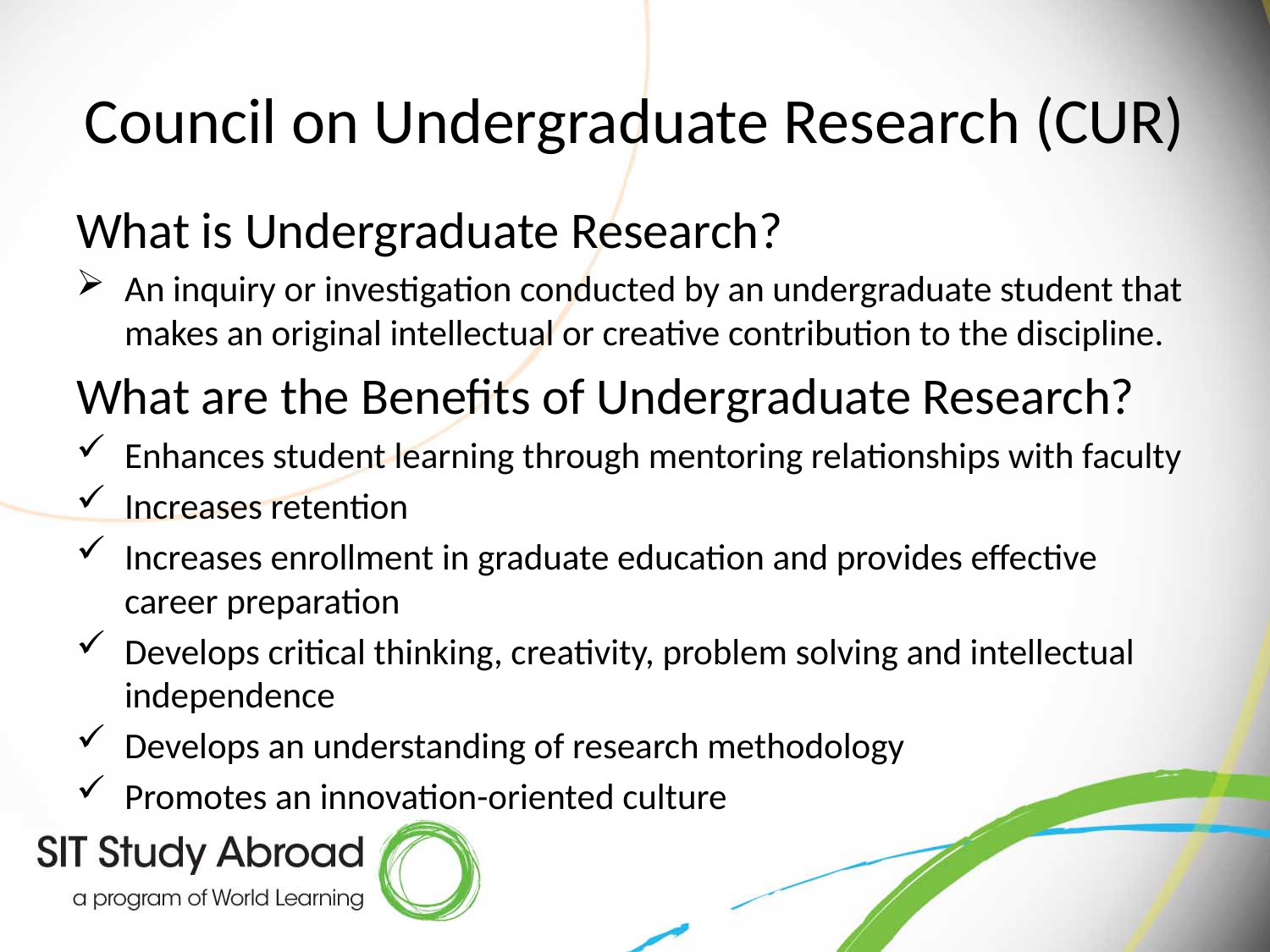

# Council on Undergraduate Research (CUR)
What is Undergraduate Research?
An inquiry or investigation conducted by an undergraduate student that makes an original intellectual or creative contribution to the discipline.
What are the Benefits of Undergraduate Research?
Enhances student learning through mentoring relationships with faculty
Increases retention
Increases enrollment in graduate education and provides effective career preparation
Develops critical thinking, creativity, problem solving and intellectual independence
Develops an understanding of research methodology
Promotes an innovation-oriented culture